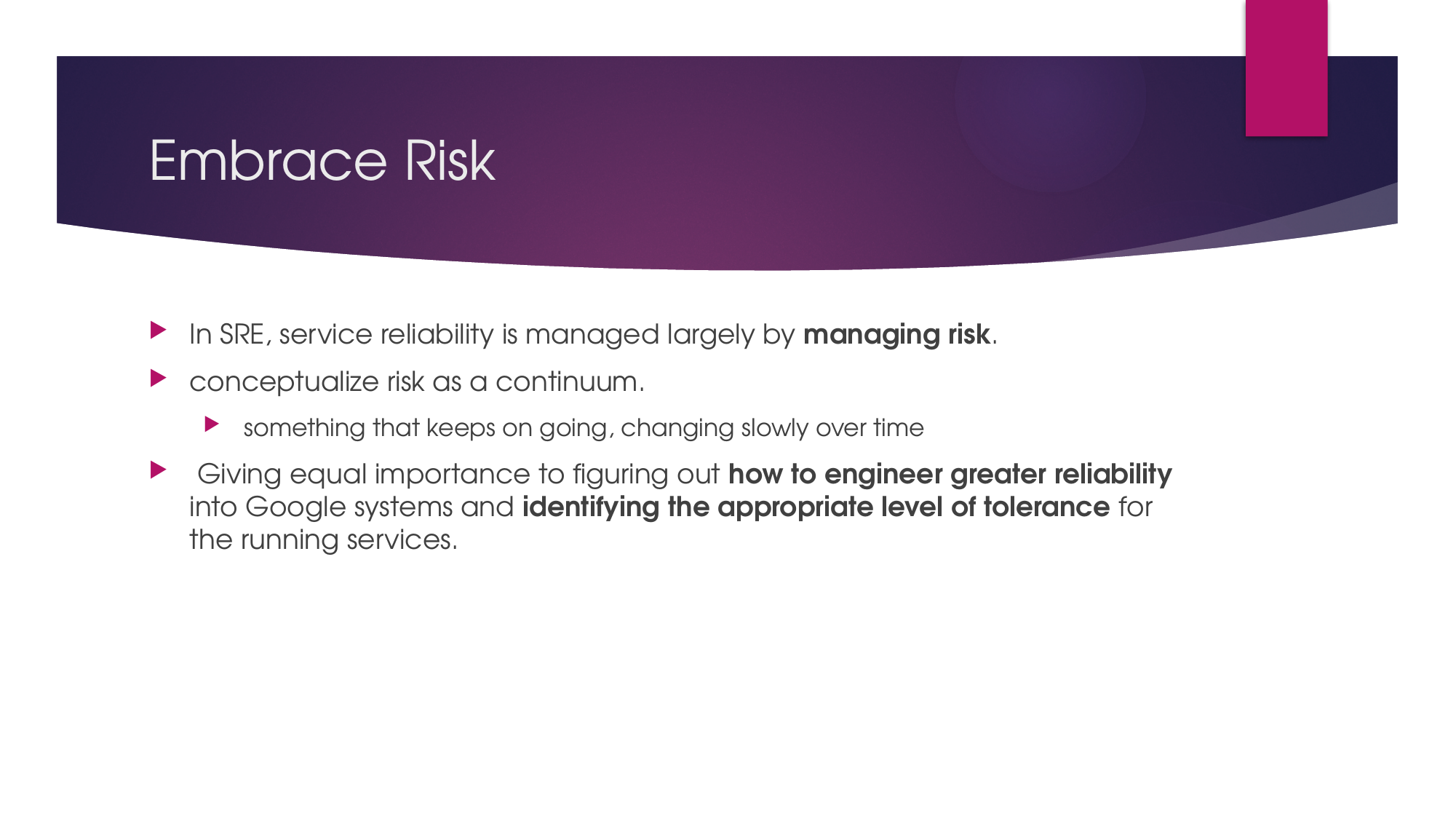

# Embrace Risk
In SRE, service reliability is managed largely by managing risk.
conceptualize risk as a continuum.
 something that keeps on going, changing slowly over time
 Giving equal importance to figuring out how to engineer greater reliability into Google systems and identifying the appropriate level of tolerance for the running services.